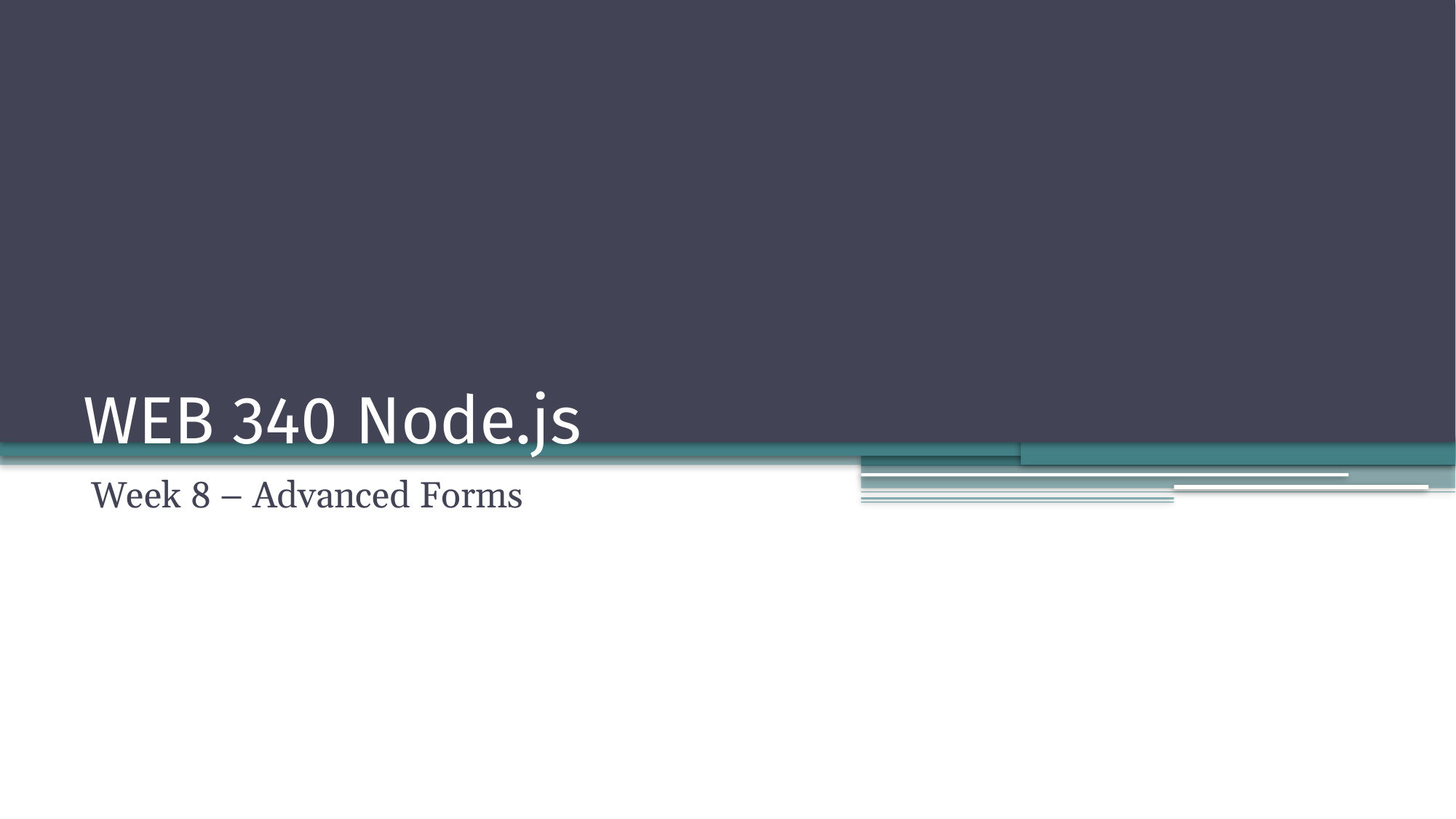

# WEB 340 Node.js
Week 8 – Advanced Forms